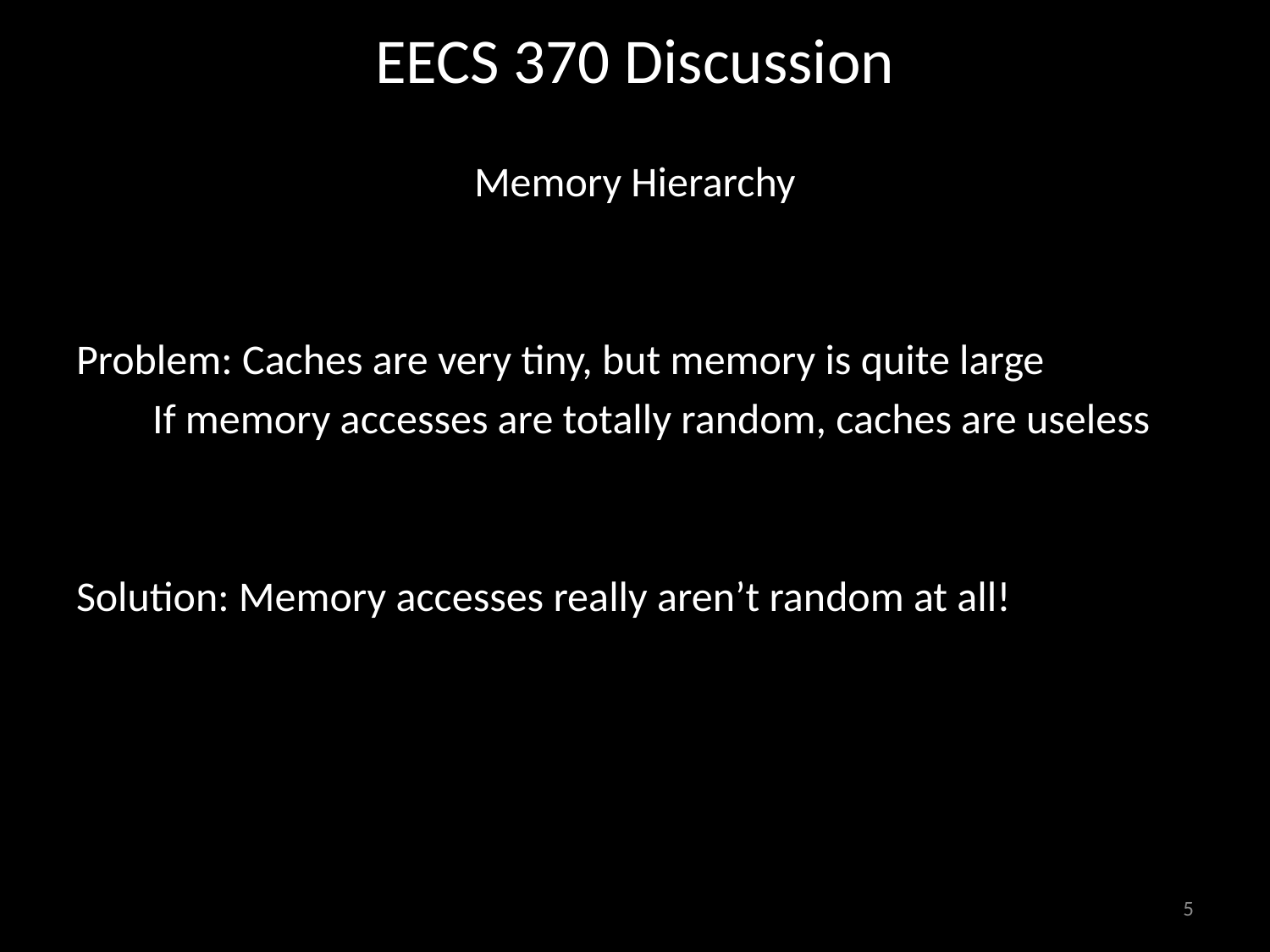

# EECS 370 Discussion
Memory Hierarchy

Problem: Caches are very tiny, but memory is quite large
        If memory accesses are totally random, caches are useless

Solution: Memory accesses really aren’t random at all!
5